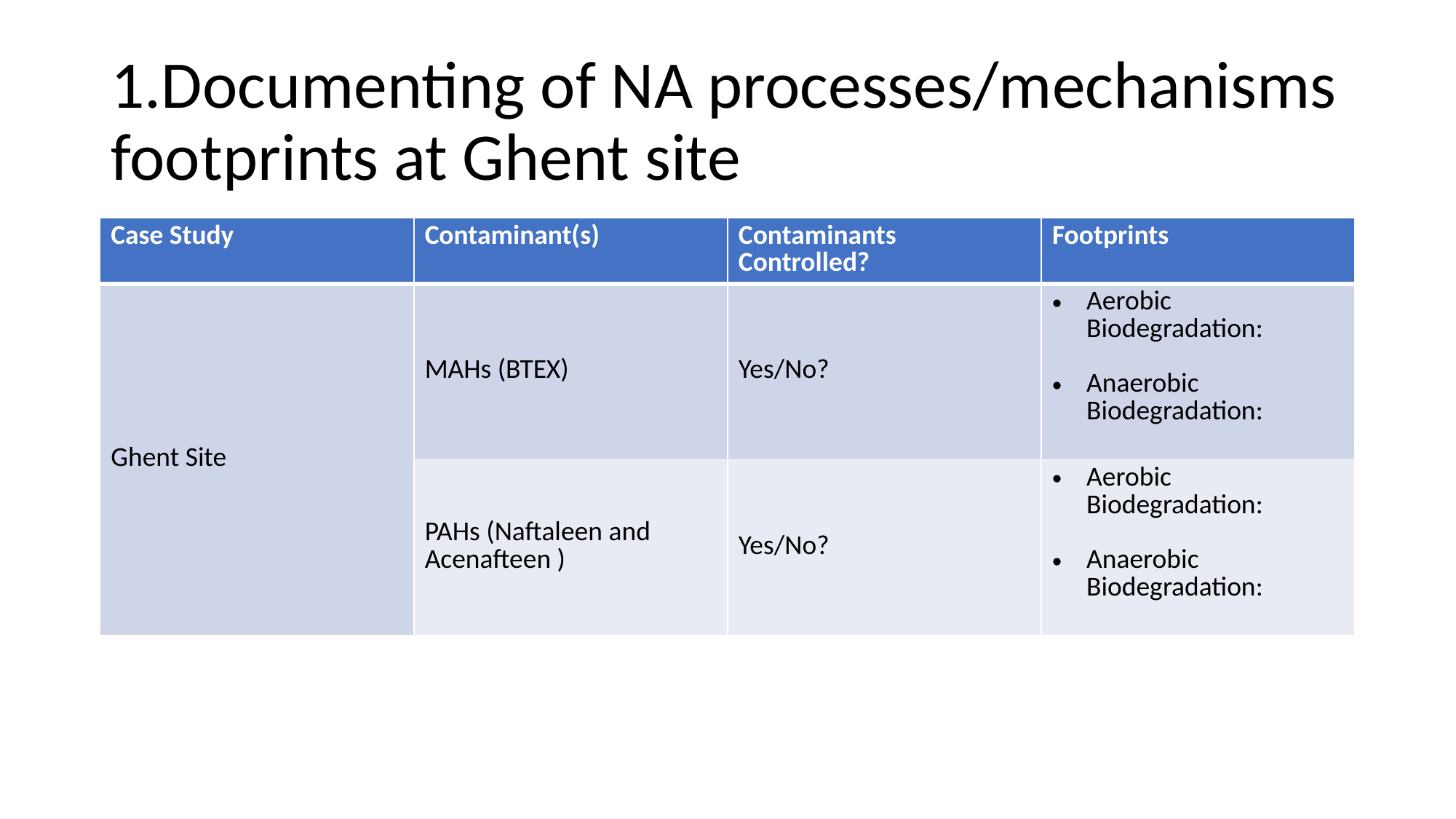

# 1.Documenting of NA processes/mechanisms footprints at Ghent site
| Case Study | Contaminant(s) | Contaminants Controlled? | Footprints |
| --- | --- | --- | --- |
| Ghent Site | MAHs (BTEX) | Yes/No? | Aerobic Biodegradation: Anaerobic Biodegradation: |
|  | PAHs (Naftaleen and Acenafteen ) | Yes/No? | Aerobic Biodegradation: Anaerobic Biodegradation: |